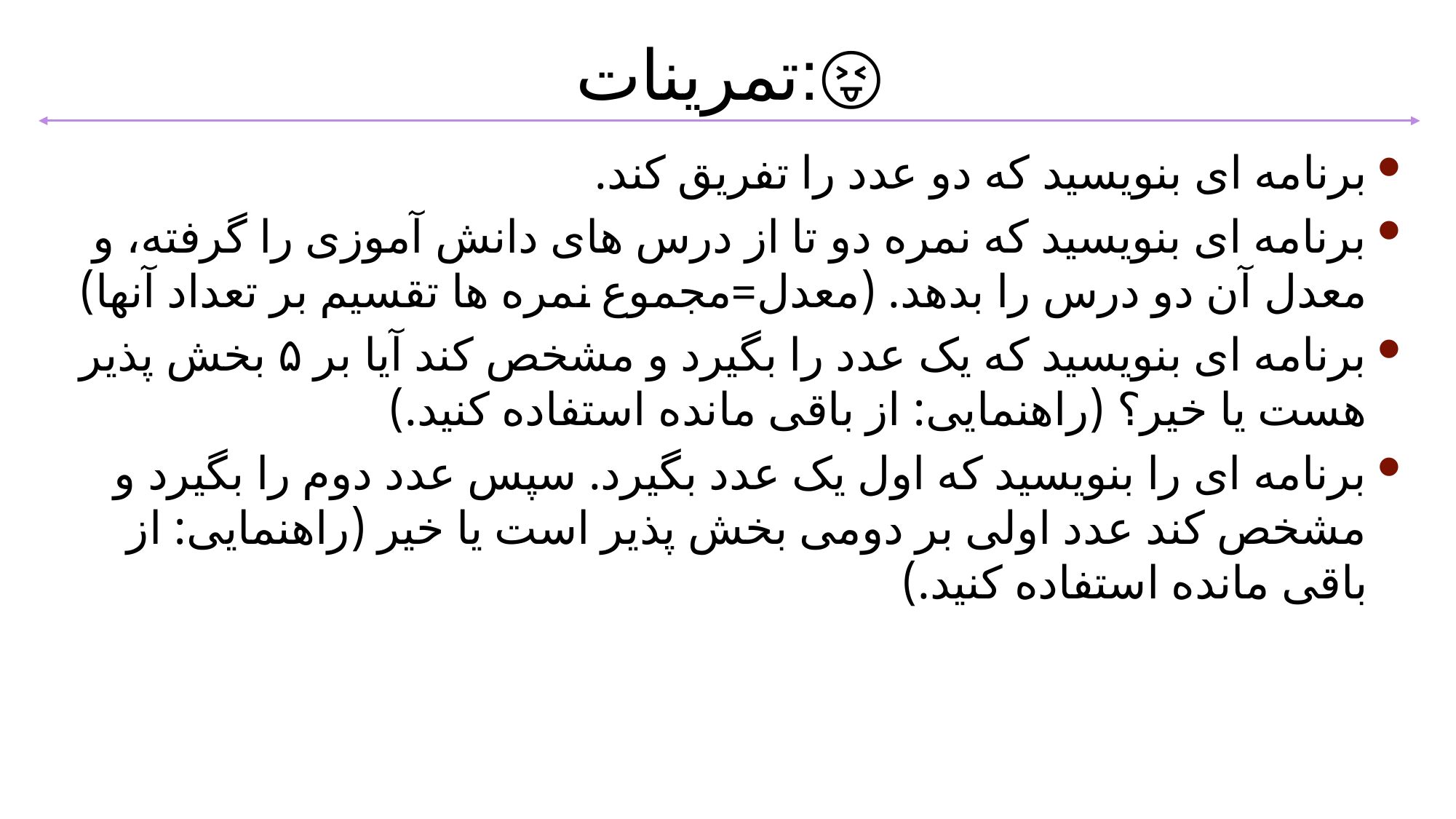

تمرینات:😝
برنامه ای بنویسید که دو عدد را تفریق کند.
برنامه ای بنویسید که نمره دو تا از درس های دانش آموزی را گرفته، و معدل آن دو درس را بدهد. (معدل=مجموع نمره ها تقسیم بر تعداد آنها)
برنامه ای بنویسید که یک عدد را بگیرد و مشخص کند آیا بر ۵ بخش پذیر هست یا خیر؟ (راهنمایی: از باقی مانده استفاده کنید.)
برنامه ای را بنویسید که اول یک عدد بگیرد. سپس عدد دوم را بگیرد و مشخص کند عدد اولی بر دومی بخش پذیر است یا خیر (راهنمایی: از باقی مانده استفاده کنید.)